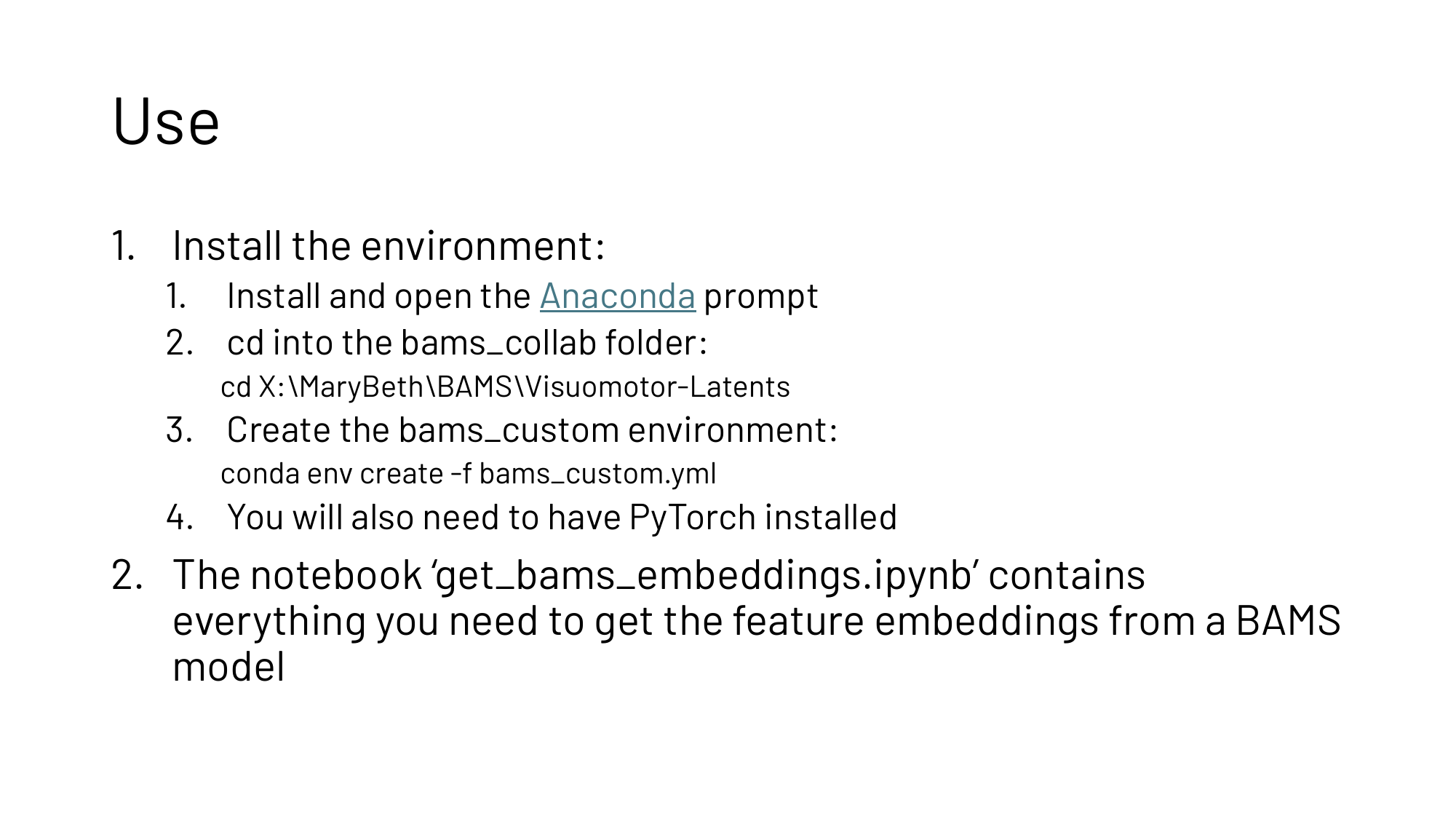

# Use
Install the environment:
Install and open the Anaconda prompt
cd into the bams_collab folder:
cd X:\MaryBeth\BAMS\Visuomotor-Latents
Create the bams_custom environment:
conda env create -f bams_custom.yml
You will also need to have PyTorch installed
The notebook ‘get_bams_embeddings.ipynb’ contains everything you need to get the feature embeddings from a BAMS model